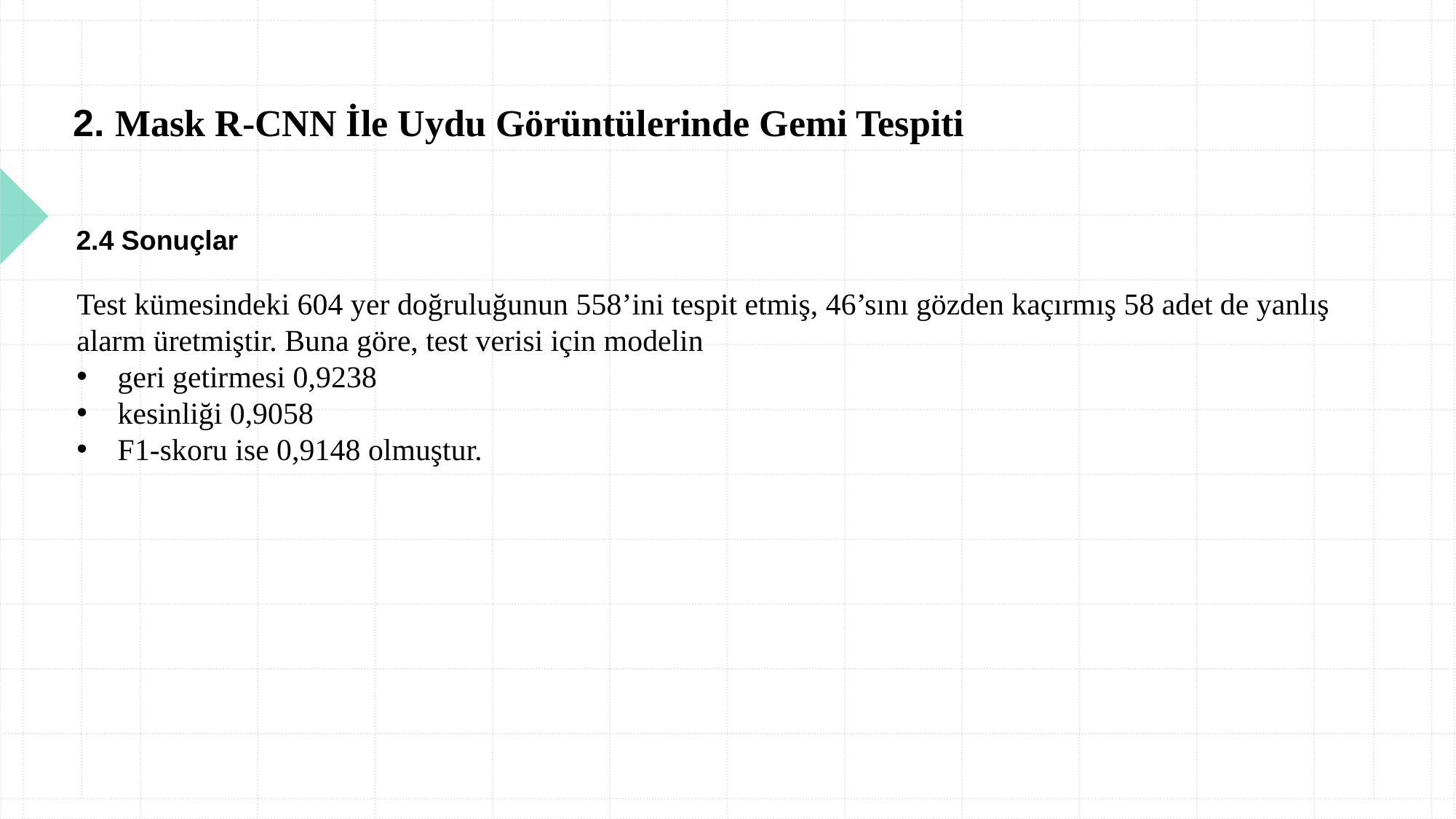

#
2. Mask R-CNN İle Uydu Görüntülerinde Gemi Tespiti

2.4 Sonuçlar
Test kümesindeki 604 yer doğruluğunun 558’ini tespit etmiş, 46’sını gözden kaçırmış 58 adet de yanlış alarm üretmiştir. Buna göre, test verisi için modelin
geri getirmesi 0,9238
kesinliği 0,9058
F1-skoru ise 0,9148 olmuştur.